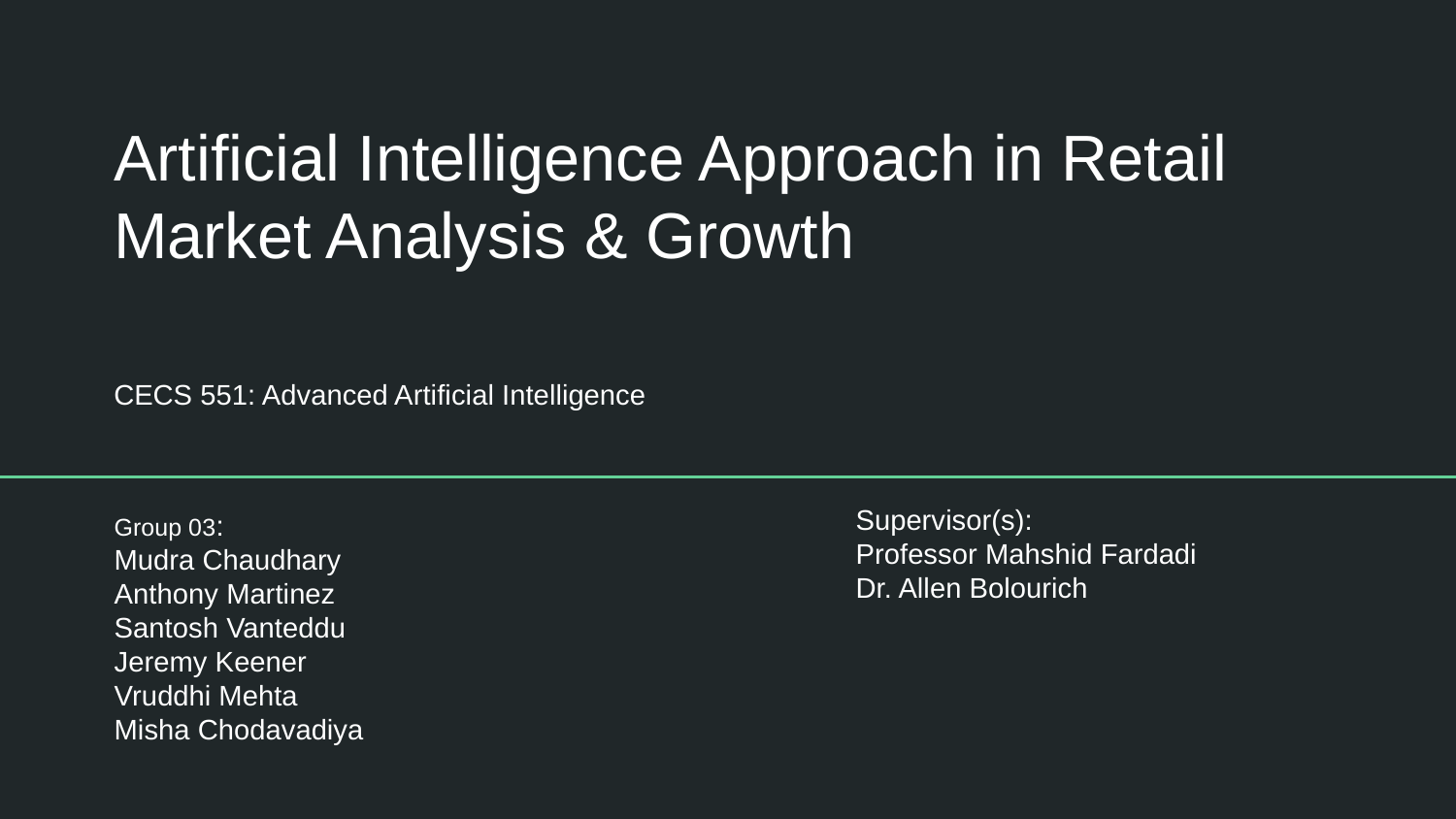

# Artificial Intelligence Approach in Retail Market Analysis & Growth
CECS 551: Advanced Artificial Intelligence

Supervisor(s):
Professor Mahshid Fardadi
Dr. Allen Bolourich

Group 03:
Mudra Chaudhary
Anthony Martinez
Santosh Vanteddu
Jeremy Keener
Vruddhi Mehta
Misha Chodavadiya